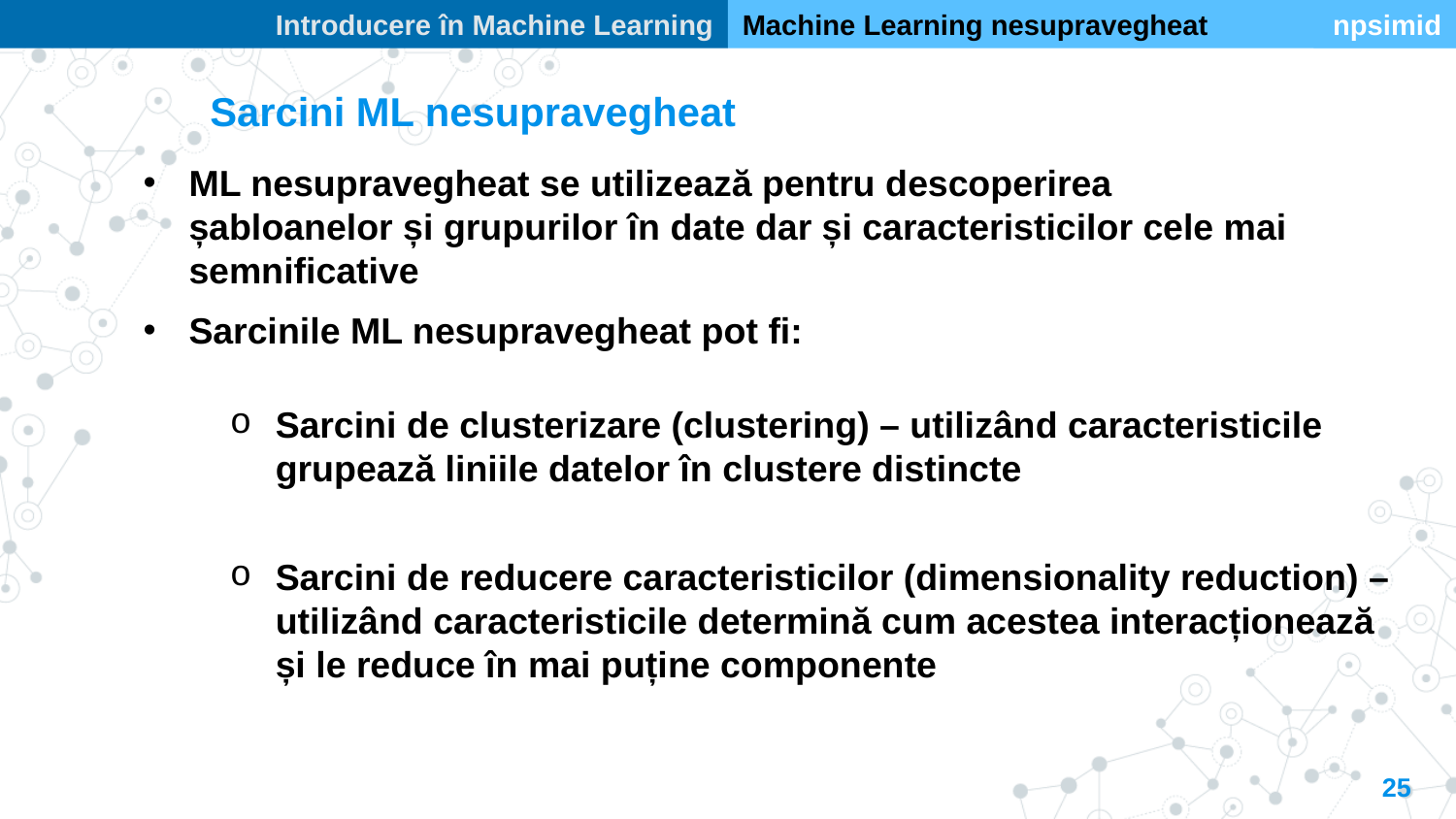

Introducere în Machine Learning
Machine Learning nesupravegheat
npsimid
Sarcini ML nesupravegheat
ML nesupravegheat se utilizează pentru descoperirea șabloanelor și grupurilor în date dar și caracteristicilor cele mai semnificative
Sarcinile ML nesupravegheat pot fi:
Sarcini de clusterizare (clustering) – utilizând caracteristicile grupează liniile datelor în clustere distincte
Sarcini de reducere caracteristicilor (dimensionality reduction) – utilizând caracteristicile determină cum acestea interacționează și le reduce în mai puține componente
25